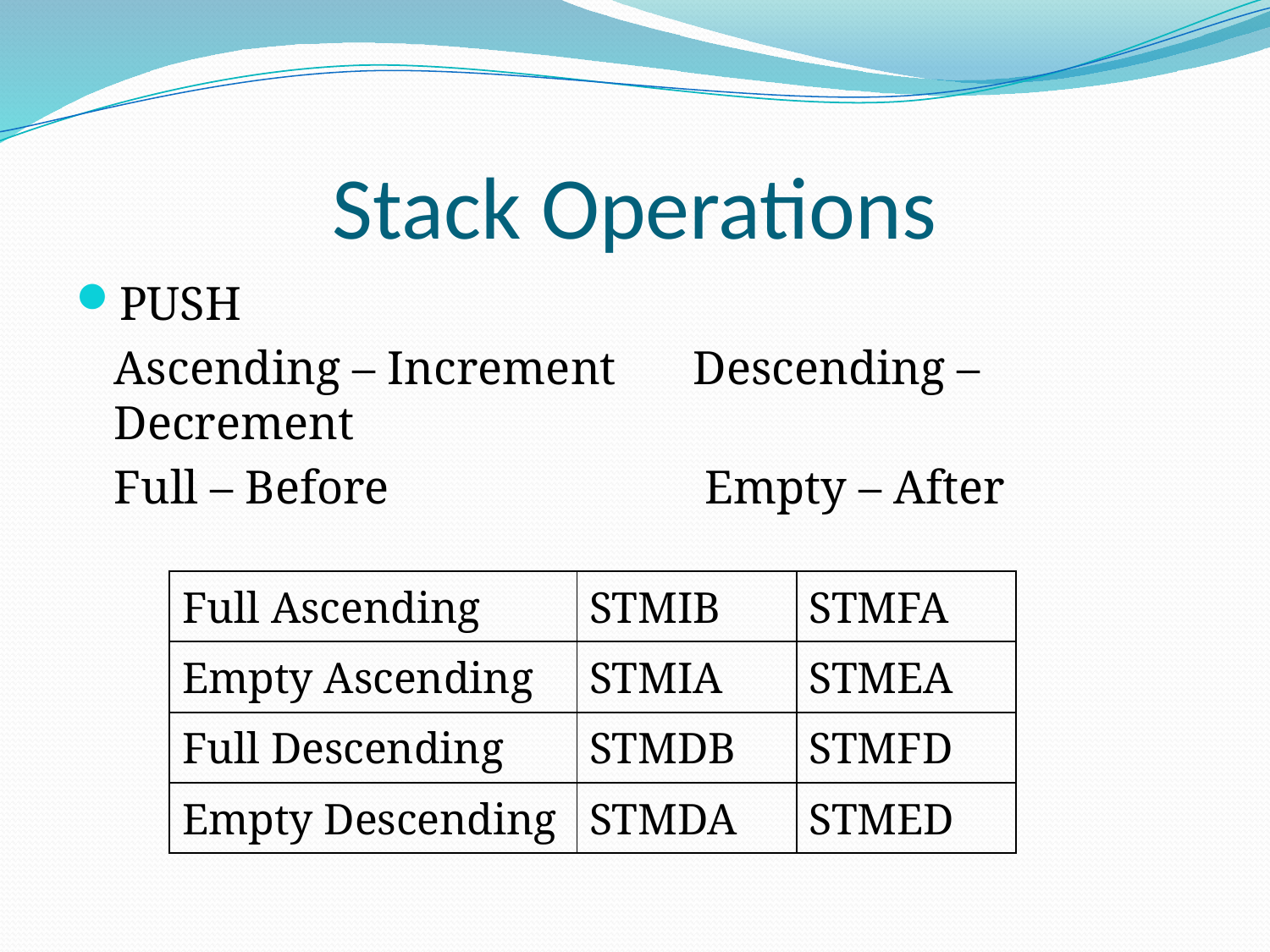

# Stack Operations
PUSH
	Ascending – Increment	      Descending – Decrement
	Full – Before		       Empty – After

| Full Ascending | STMIB | STMFA |
| --- | --- | --- |
| Empty Ascending | STMIA | STMEA |
| Full Descending | STMDB | STMFD |
| Empty Descending | STMDA | STMED |